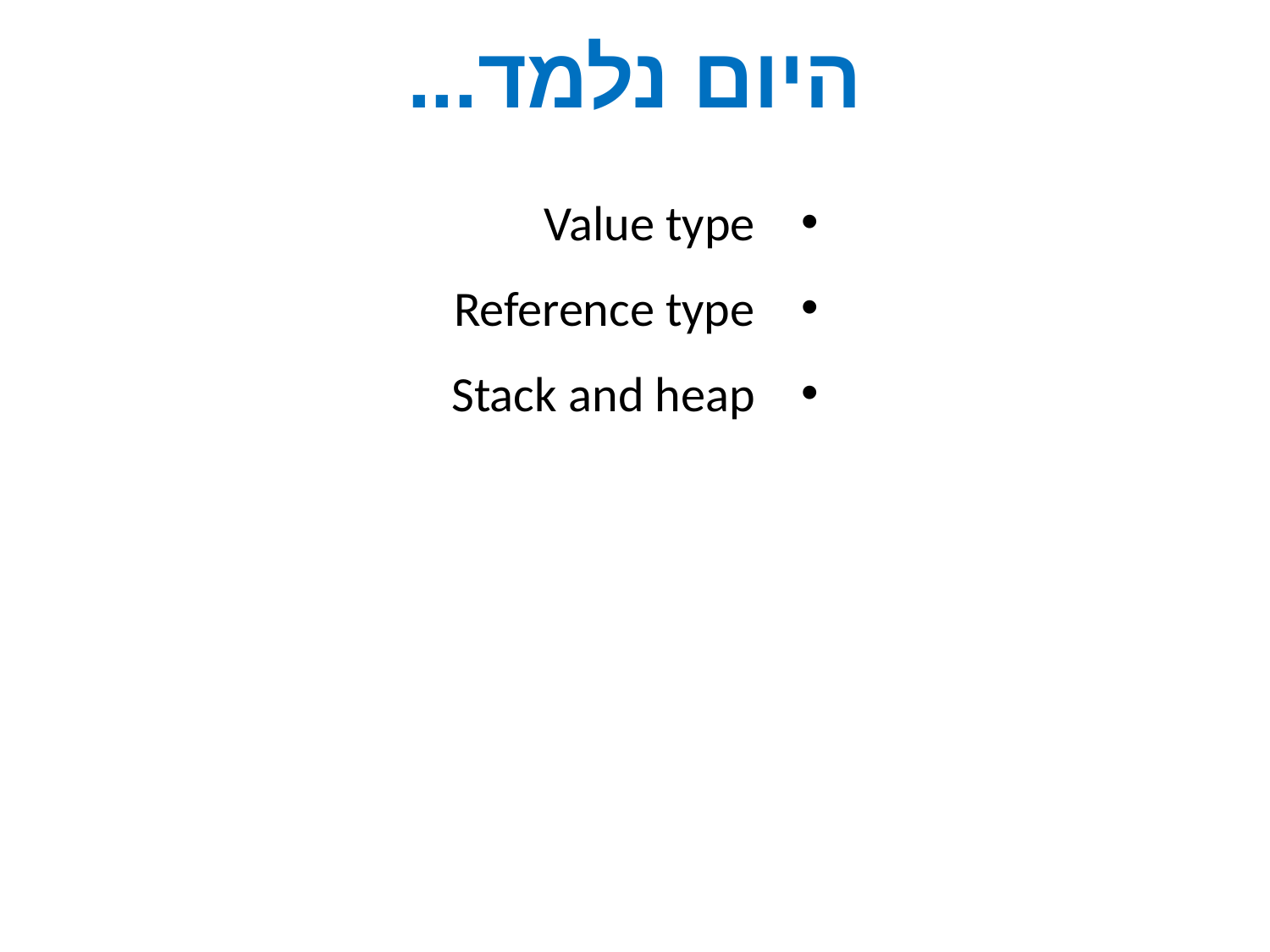

היום נלמד...
Value type
Reference type
Stack and heap